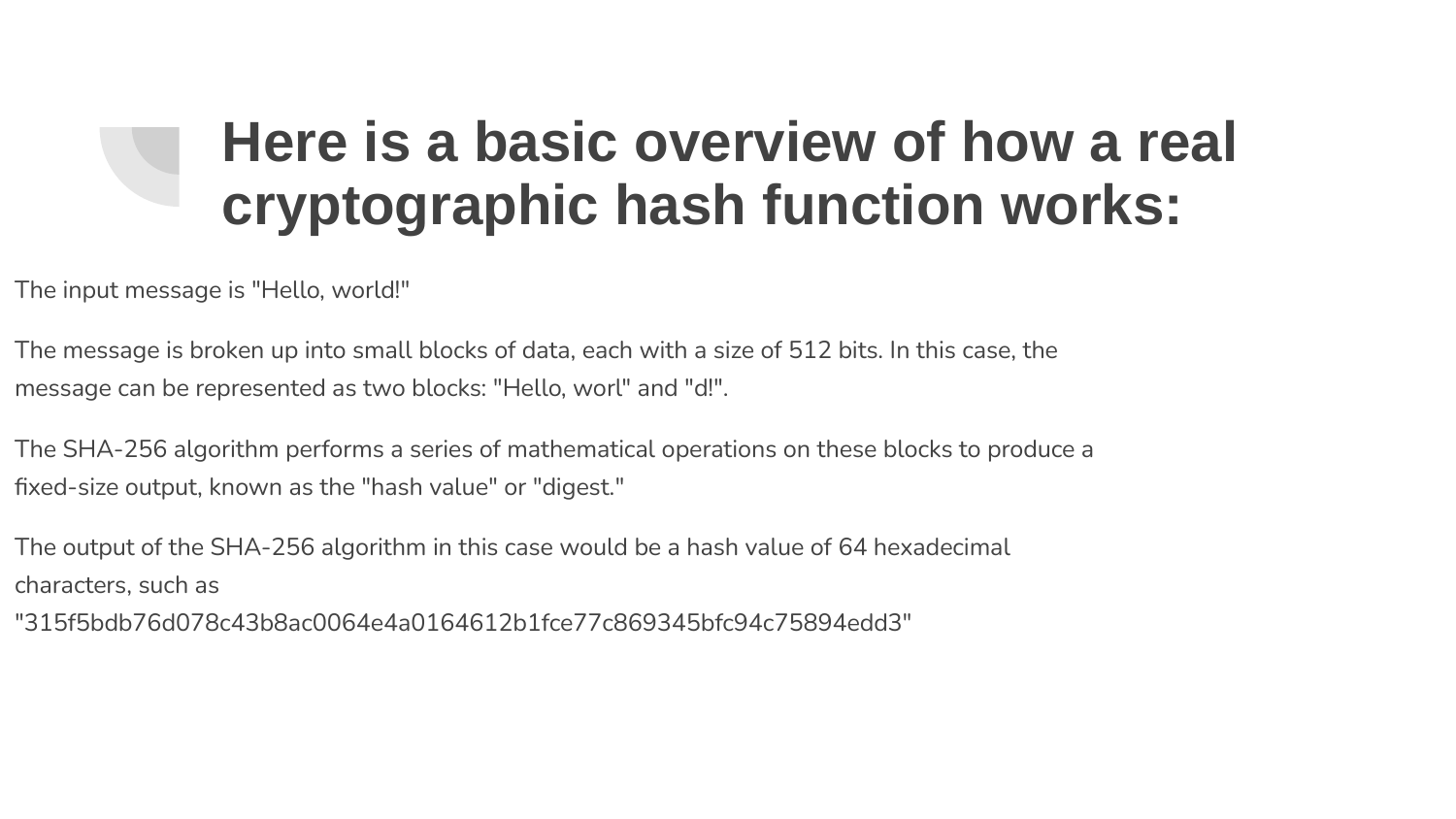

# Here is a basic overview of how a real cryptographic hash function works:
The input message is "Hello, world!"
The message is broken up into small blocks of data, each with a size of 512 bits. In this case, the message can be represented as two blocks: "Hello, worl" and "d!".
The SHA-256 algorithm performs a series of mathematical operations on these blocks to produce a fixed-size output, known as the "hash value" or "digest."
The output of the SHA-256 algorithm in this case would be a hash value of 64 hexadecimal characters, such as "315f5bdb76d078c43b8ac0064e4a0164612b1fce77c869345bfc94c75894edd3"